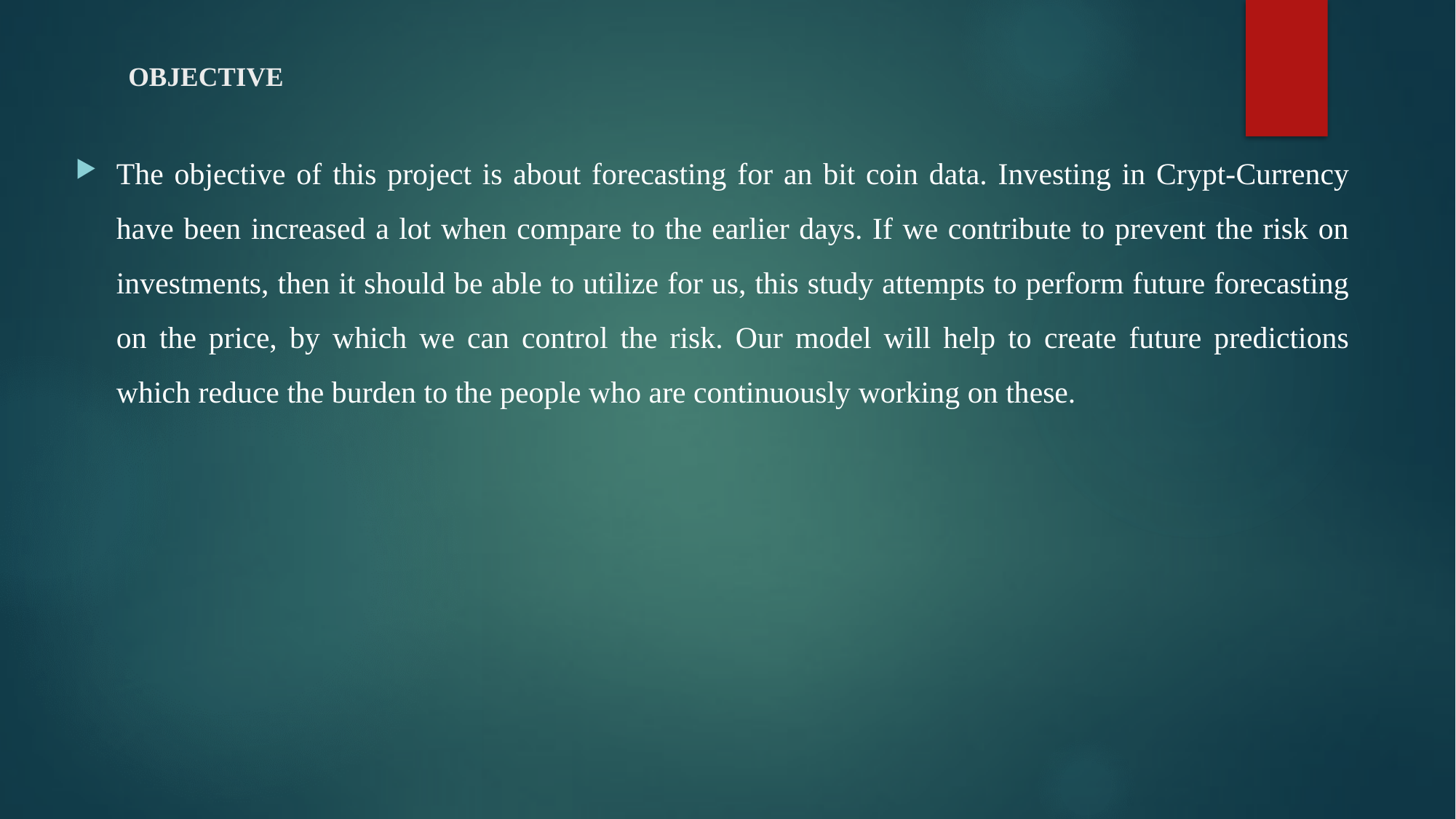

# OBJECTIVE
The objective of this project is about forecasting for an bit coin data. Investing in Crypt-Currency have been increased a lot when compare to the earlier days. If we contribute to prevent the risk on investments, then it should be able to utilize for us, this study attempts to perform future forecasting on the price, by which we can control the risk. Our model will help to create future predictions which reduce the burden to the people who are continuously working on these.